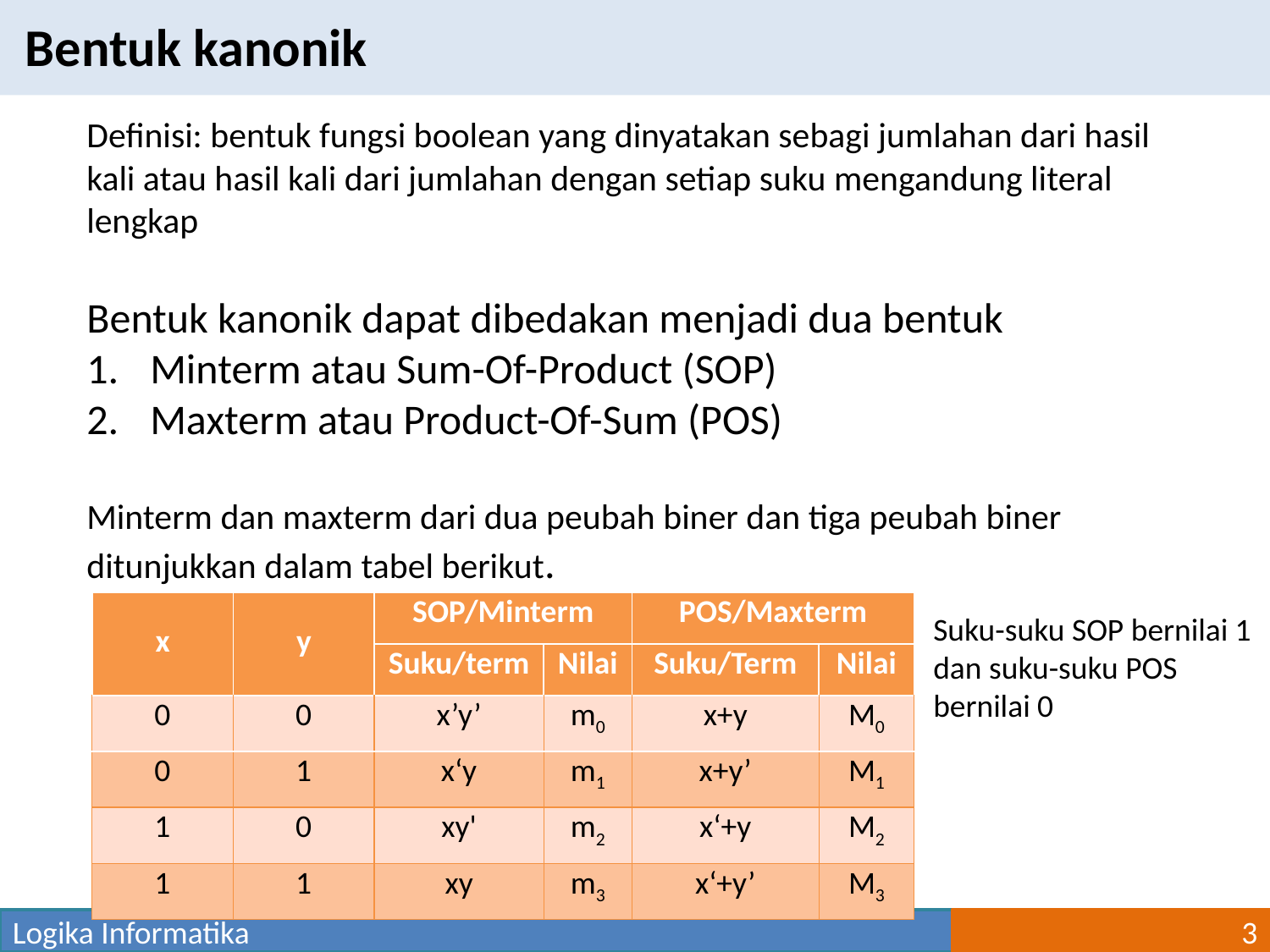

Bentuk kanonik
Definisi: bentuk fungsi boolean yang dinyatakan sebagi jumlahan dari hasil kali atau hasil kali dari jumlahan dengan setiap suku mengandung literal lengkap

Bentuk kanonik dapat dibedakan menjadi dua bentuk
Minterm atau Sum-Of-Product (SOP)
Maxterm atau Product-Of-Sum (POS)

Minterm dan maxterm dari dua peubah biner dan tiga peubah biner ditunjukkan dalam tabel berikut.
| x | y | SOP/Minterm |  | POS/Maxterm |  |
| --- | --- | --- | --- | --- | --- |
|  |  | Suku/term | Nilai | Suku/Term | Nilai |
| 0 | 0 | x’y’ | m0 | x+y | M0 |
| 0 | 1 | x‘y | m1 | x+y’ | M1 |
| 1 | 0 | xy' | m2 | x‘+y | M2 |
| 1 | 1 | xy | m3 | x‘+y’ | M3 |
Suku-suku SOP bernilai 1 dan suku-suku POS bernilai 0

Logika Informatika
3